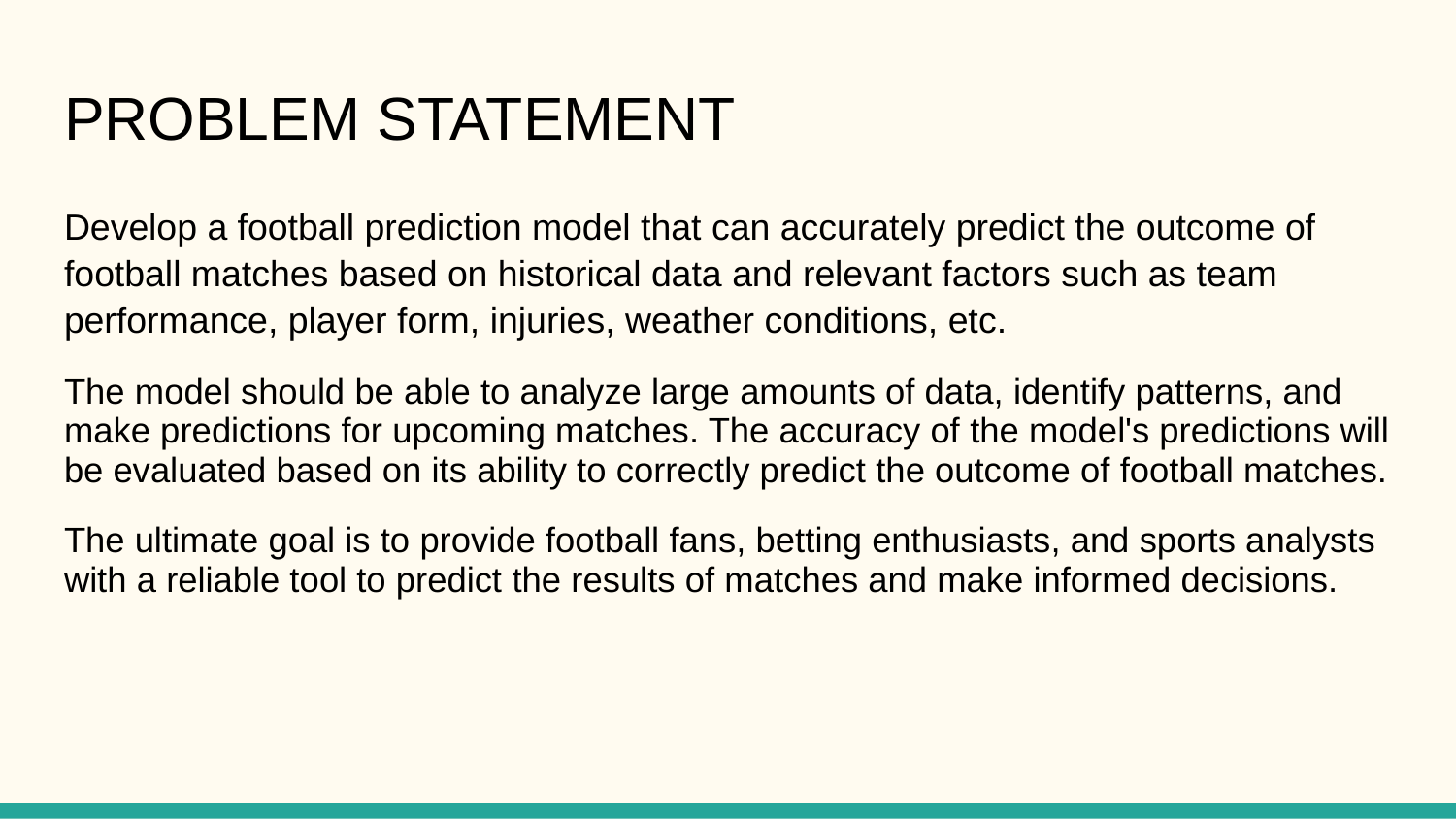

# PROBLEM STATEMENT
Develop a football prediction model that can accurately predict the outcome of football matches based on historical data and relevant factors such as team performance, player form, injuries, weather conditions, etc.
The model should be able to analyze large amounts of data, identify patterns, and make predictions for upcoming matches. The accuracy of the model's predictions will be evaluated based on its ability to correctly predict the outcome of football matches.
The ultimate goal is to provide football fans, betting enthusiasts, and sports analysts with a reliable tool to predict the results of matches and make informed decisions.